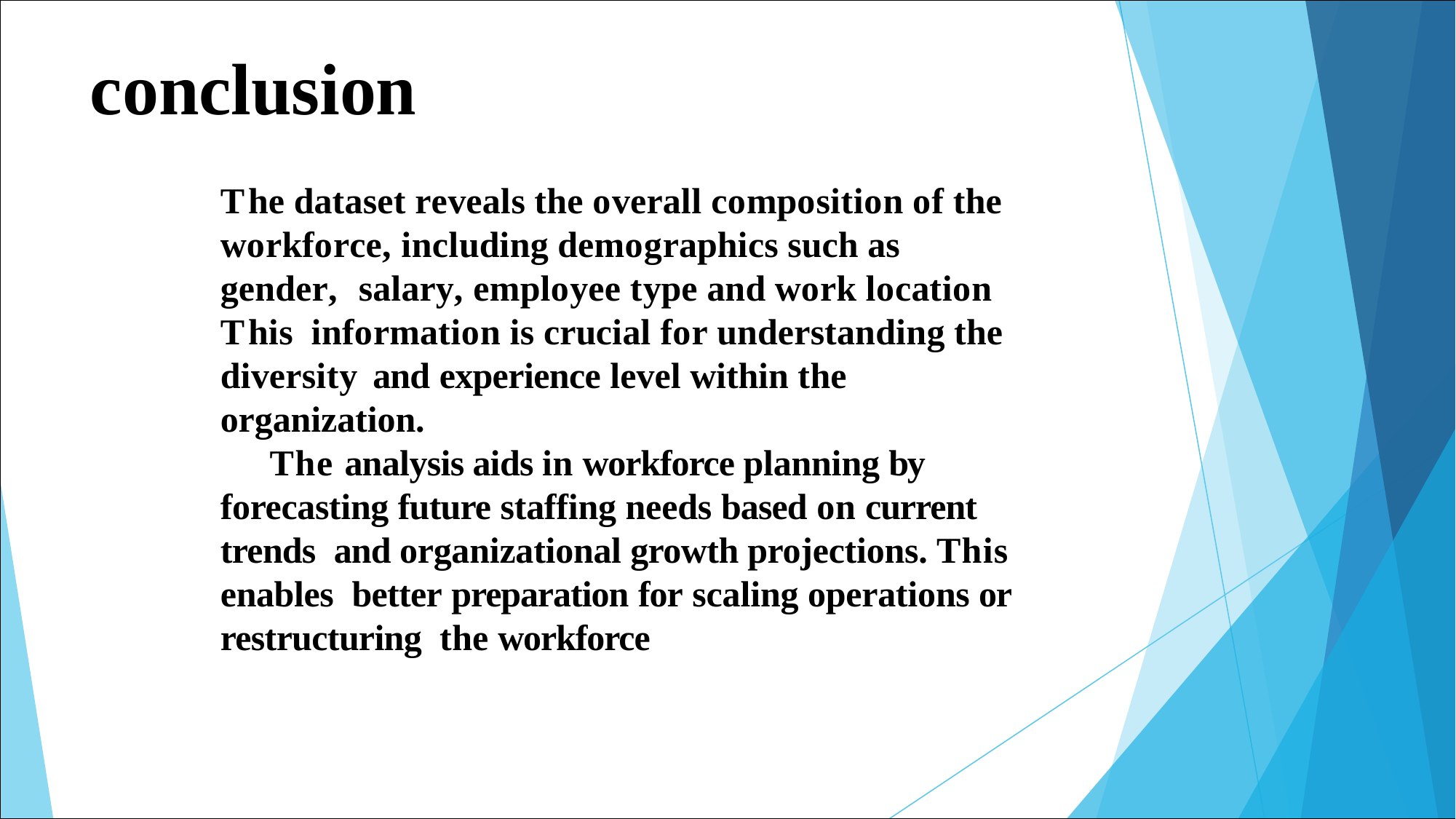

# conclusion
The dataset reveals the overall composition of the  workforce, including demographics such as gender,  salary, employee type and work location This  information is crucial for understanding the diversity  and experience level within the organization.
The analysis aids in workforce planning by  forecasting future staffing needs based on current trends  and organizational growth projections. This enables  better preparation for scaling operations or restructuring  the workforce